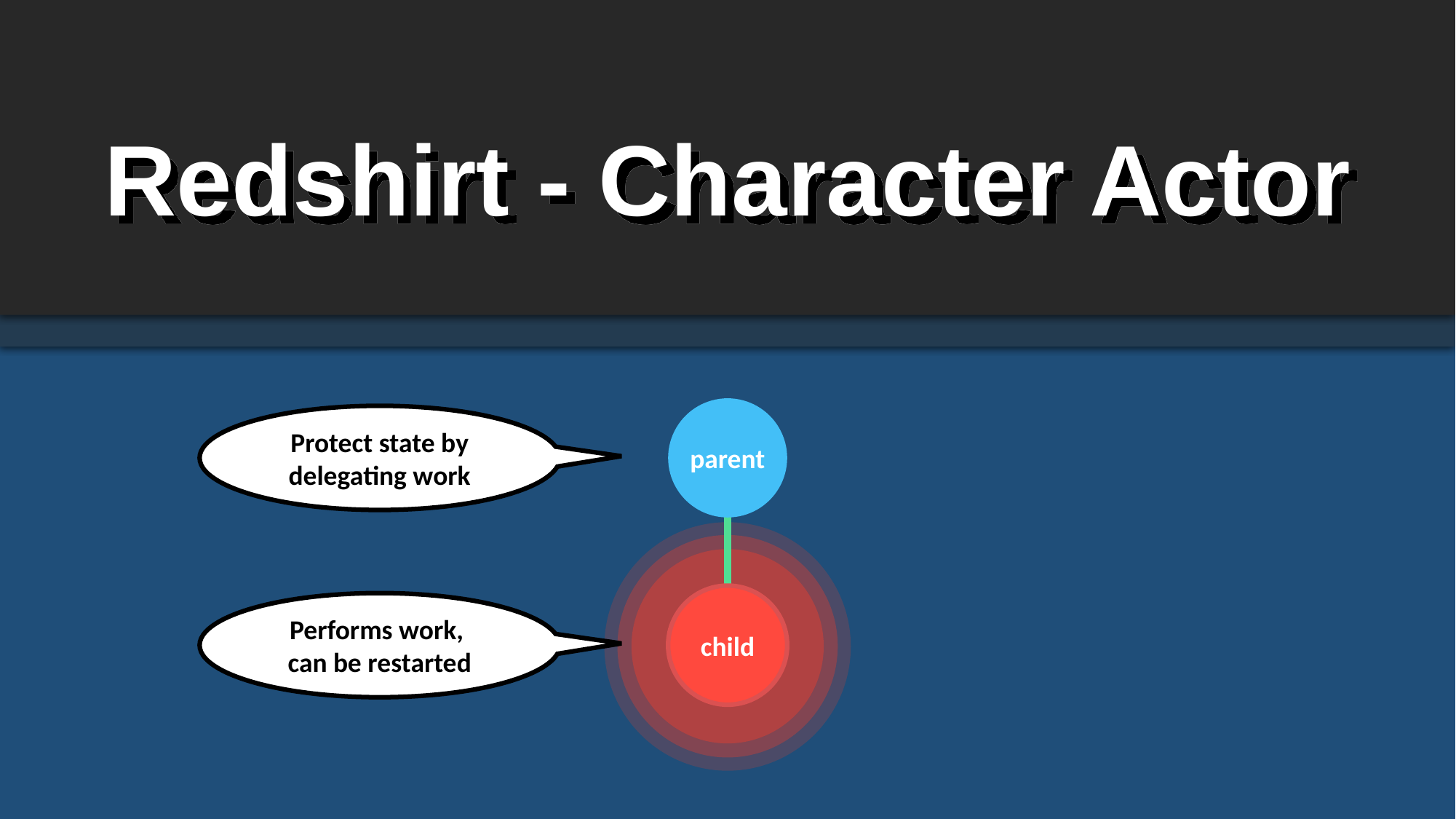

Redshirt - Character Actor

parent

child
Protect state by delegating work
Performs work,
can be restarted